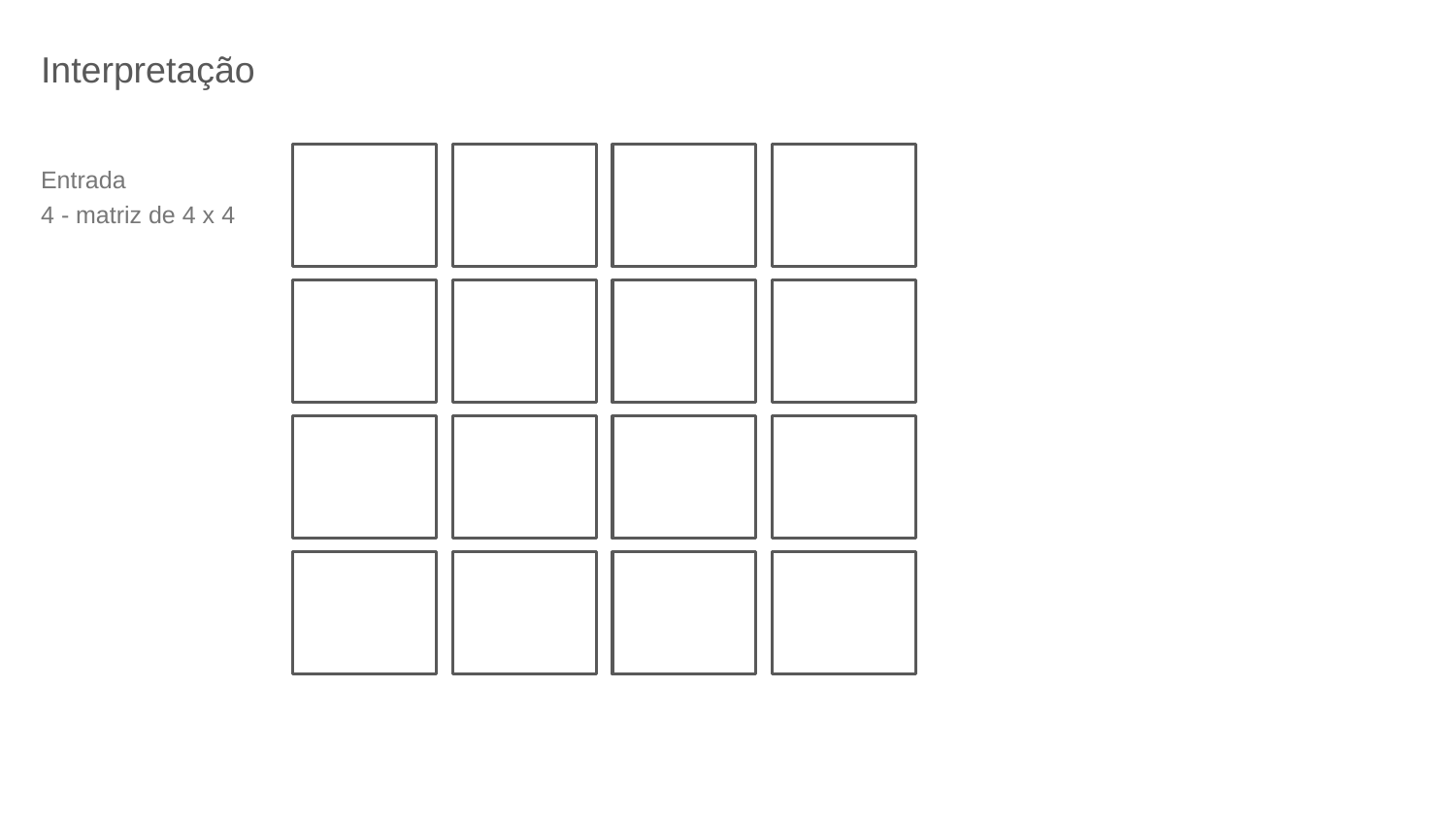

Interpretação
Entrada
4 - matriz de 4 x 4